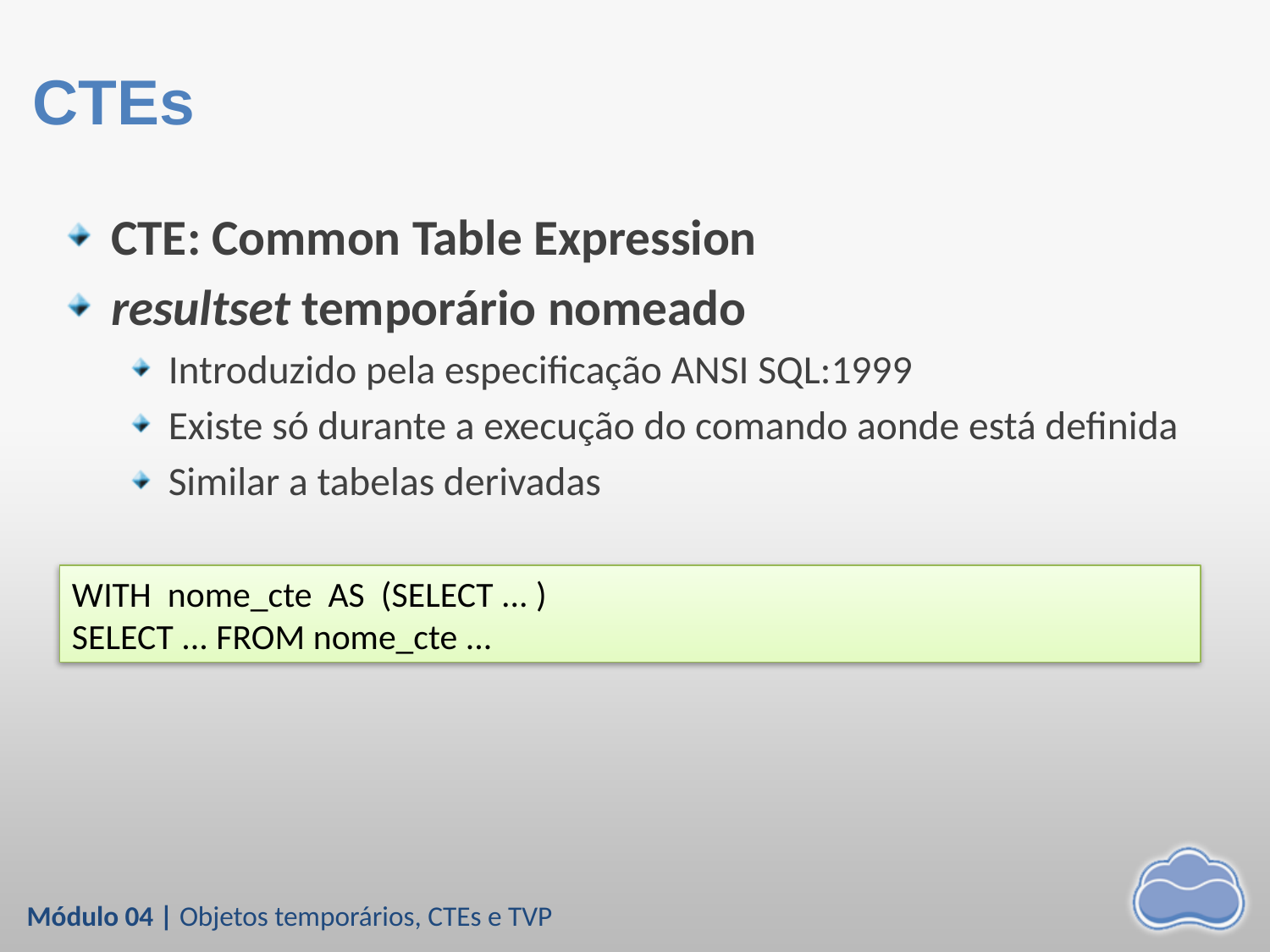

# CTEs
CTE: Common Table Expression
resultset temporário nomeado
Introduzido pela especificação ANSI SQL:1999
Existe só durante a execução do comando aonde está definida
Similar a tabelas derivadas
WITH  nome_cte  AS  (SELECT ... )
SELECT ... FROM nome_cte ...